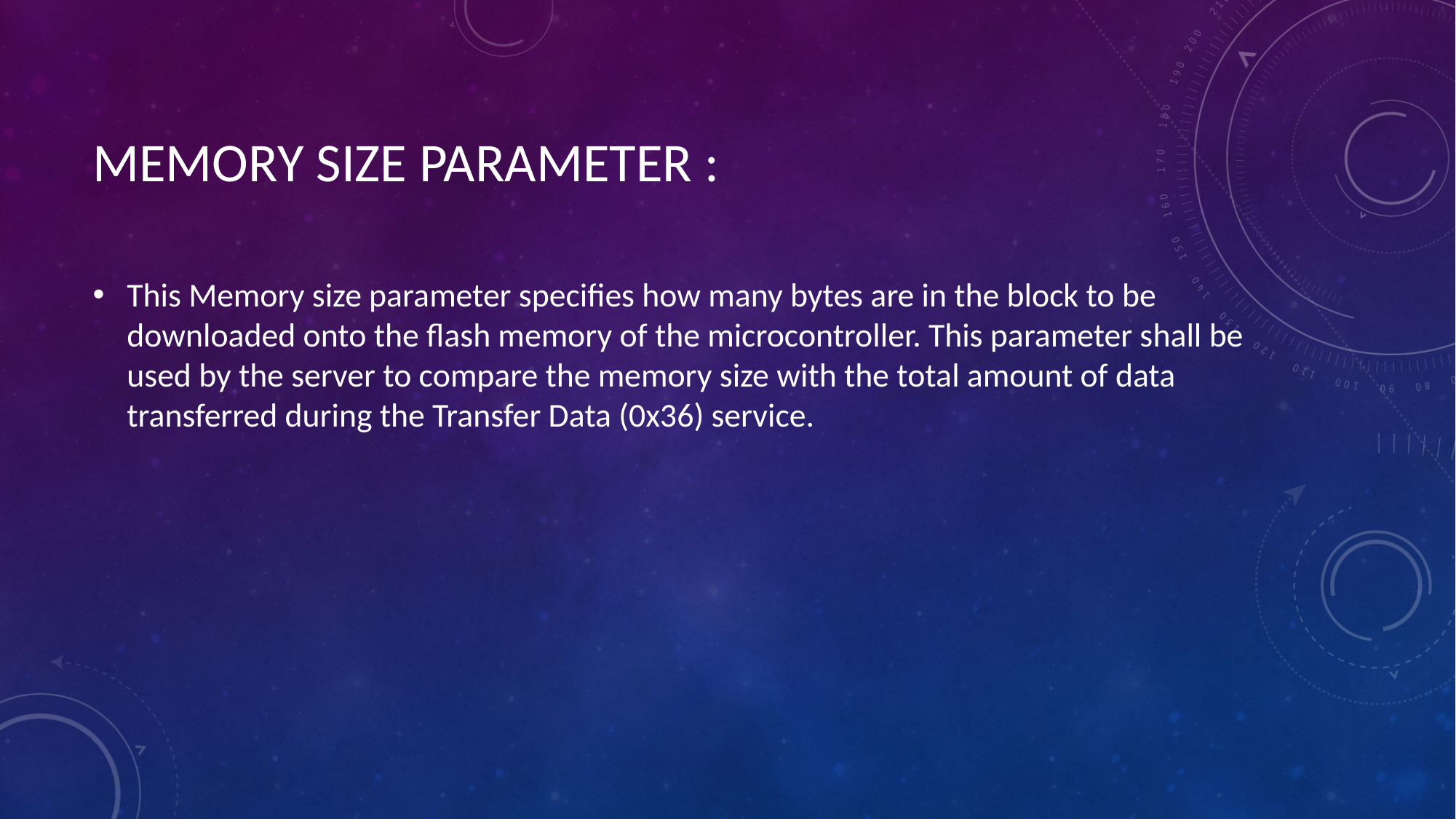

# Memory Size Parameter :
This Memory size parameter specifies how many bytes are in the block to be downloaded onto the flash memory of the microcontroller. This parameter shall be used by the server to compare the memory size with the total amount of data transferred during the Transfer Data (0x36) service.